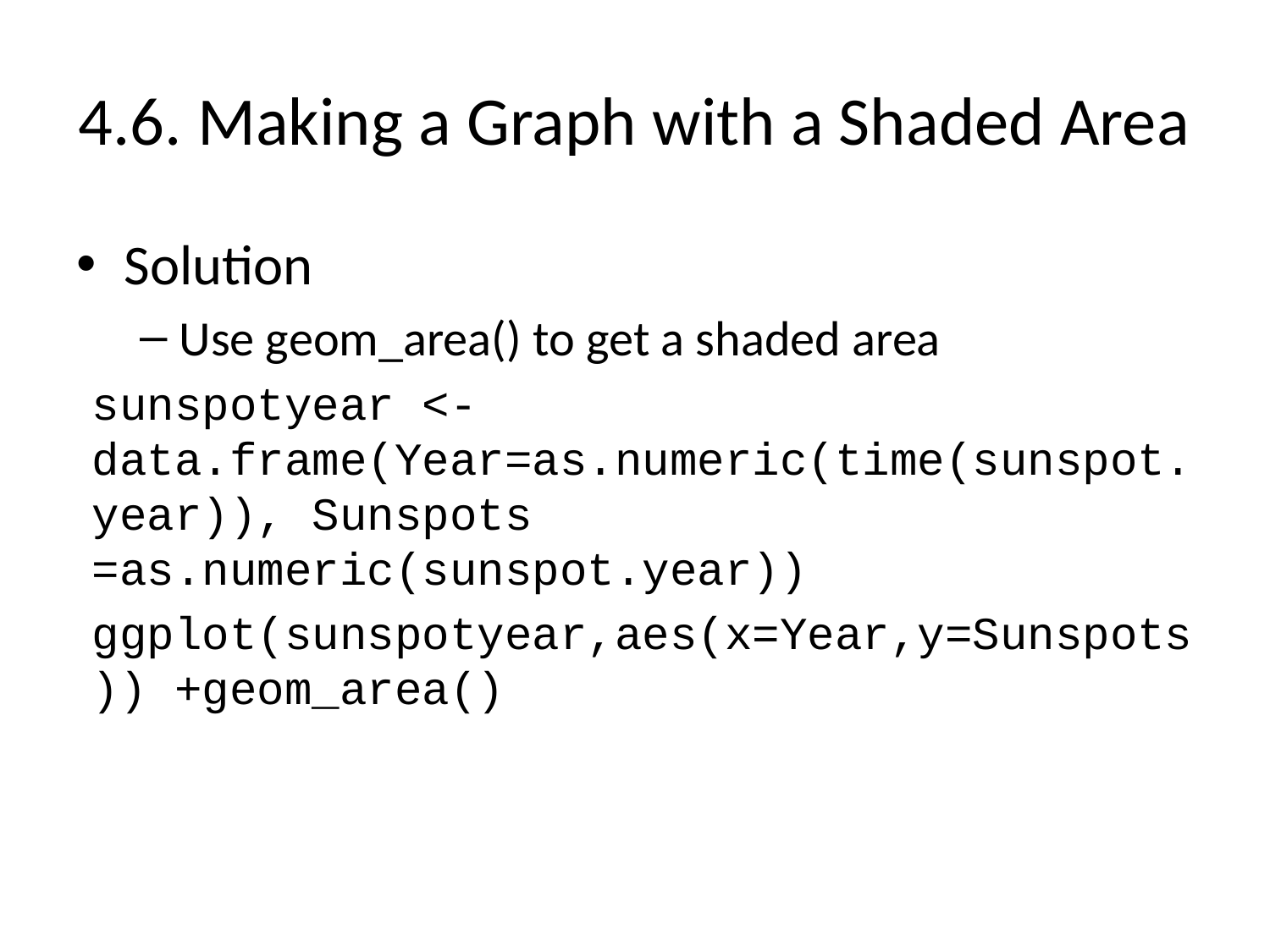

# 4.6. Making a Graph with a Shaded Area
Solution
Use geom_area() to get a shaded area
sunspotyear <-data.frame(Year=as.numeric(time(sunspot.year)), Sunspots =as.numeric(sunspot.year))
ggplot(sunspotyear,aes(x=Year,y=Sunspots)) +geom_area()